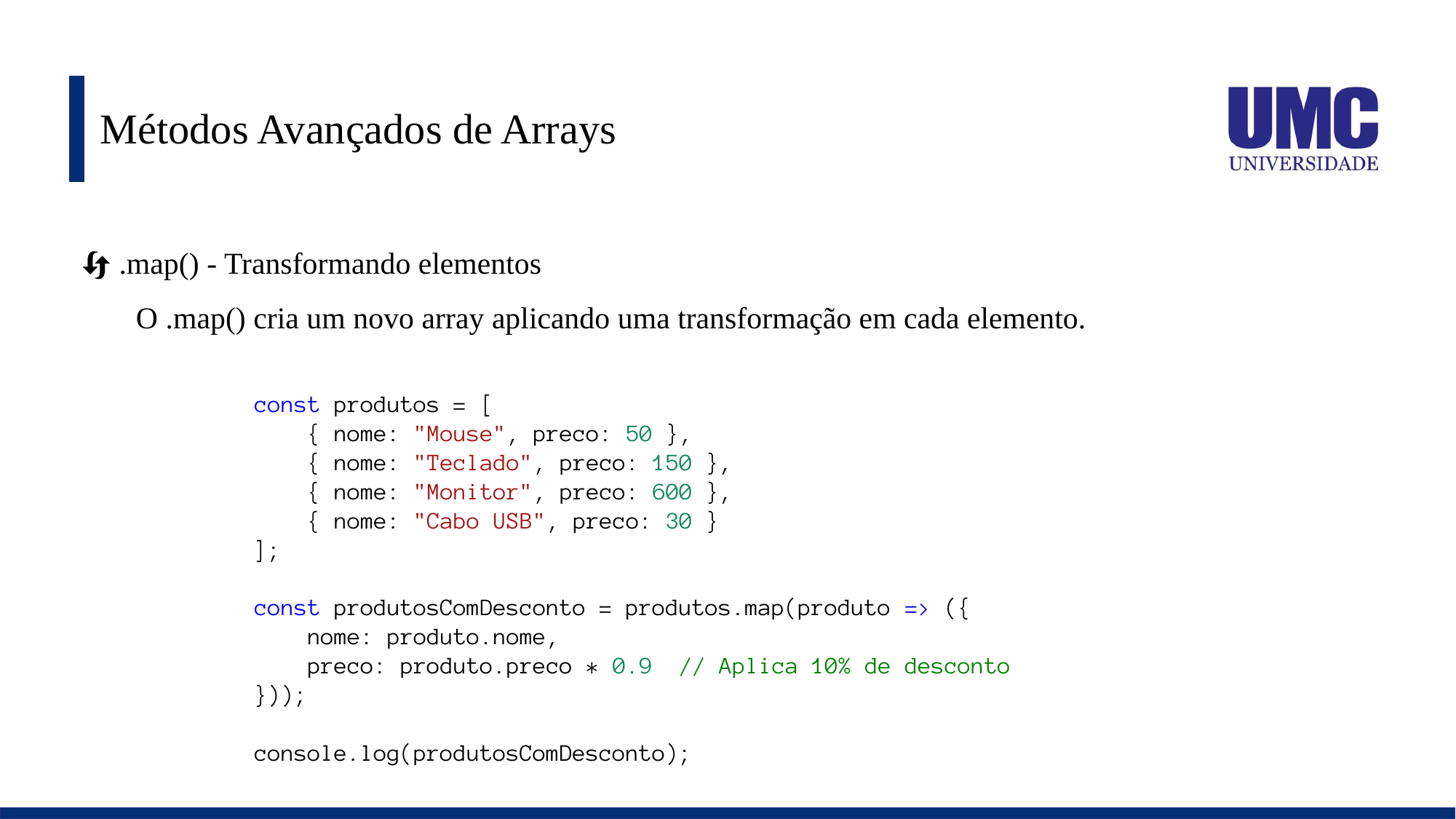

# Métodos Avançados de Arrays
🔄 .map() - Transformando elementos
O .map() cria um novo array aplicando uma transformação em cada elemento.
const produtos = [
    { nome: "Mouse", preco: 50 },
    { nome: "Teclado", preco: 150 },
    { nome: "Monitor", preco: 600 },
    { nome: "Cabo USB", preco: 30 }
];
const produtosComDesconto = produtos.map(produto => ({
    nome: produto.nome,
    preco: produto.preco * 0.9  // Aplica 10% de desconto
}));
console.log(produtosComDesconto);